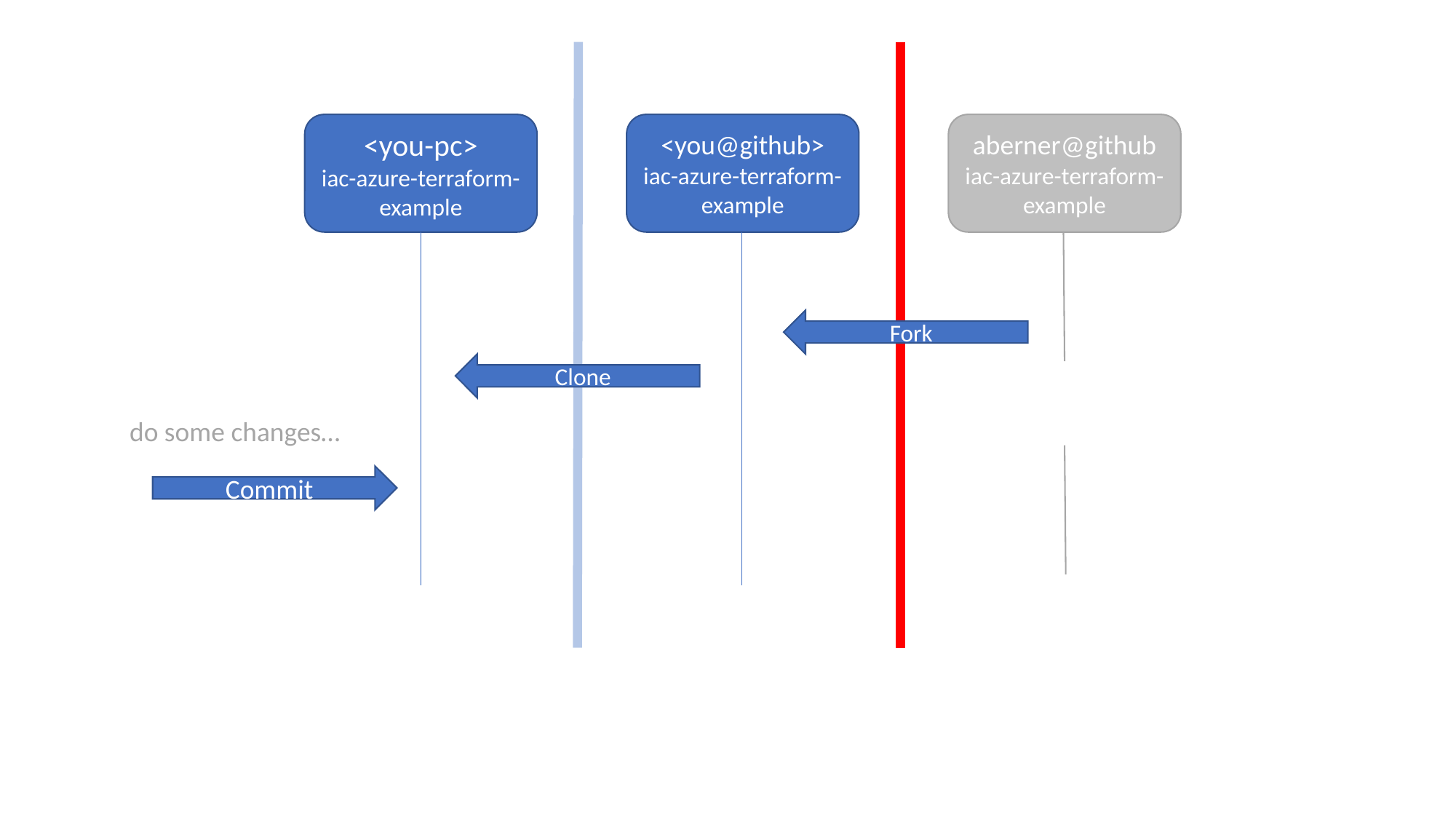

<you-pc>
iac-azure-terraform-example
<you@github>
iac-azure-terraform-example
aberner@github
iac-azure-terraform-example
Fork
Clone
do some changes…
Commit